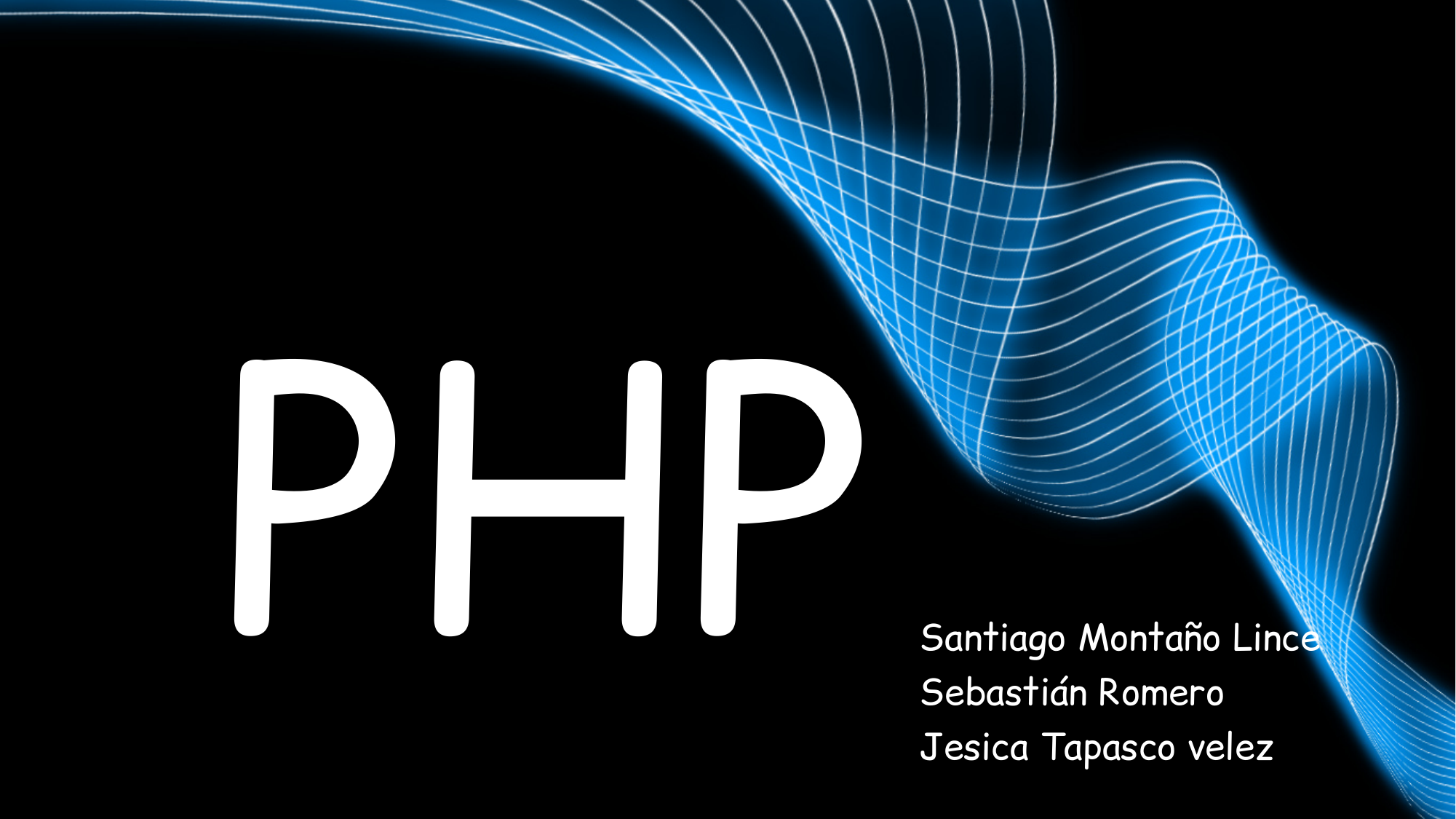

# PHP
Santiago Montaño Lince
Sebastián Romero
Jesica Tapasco velez